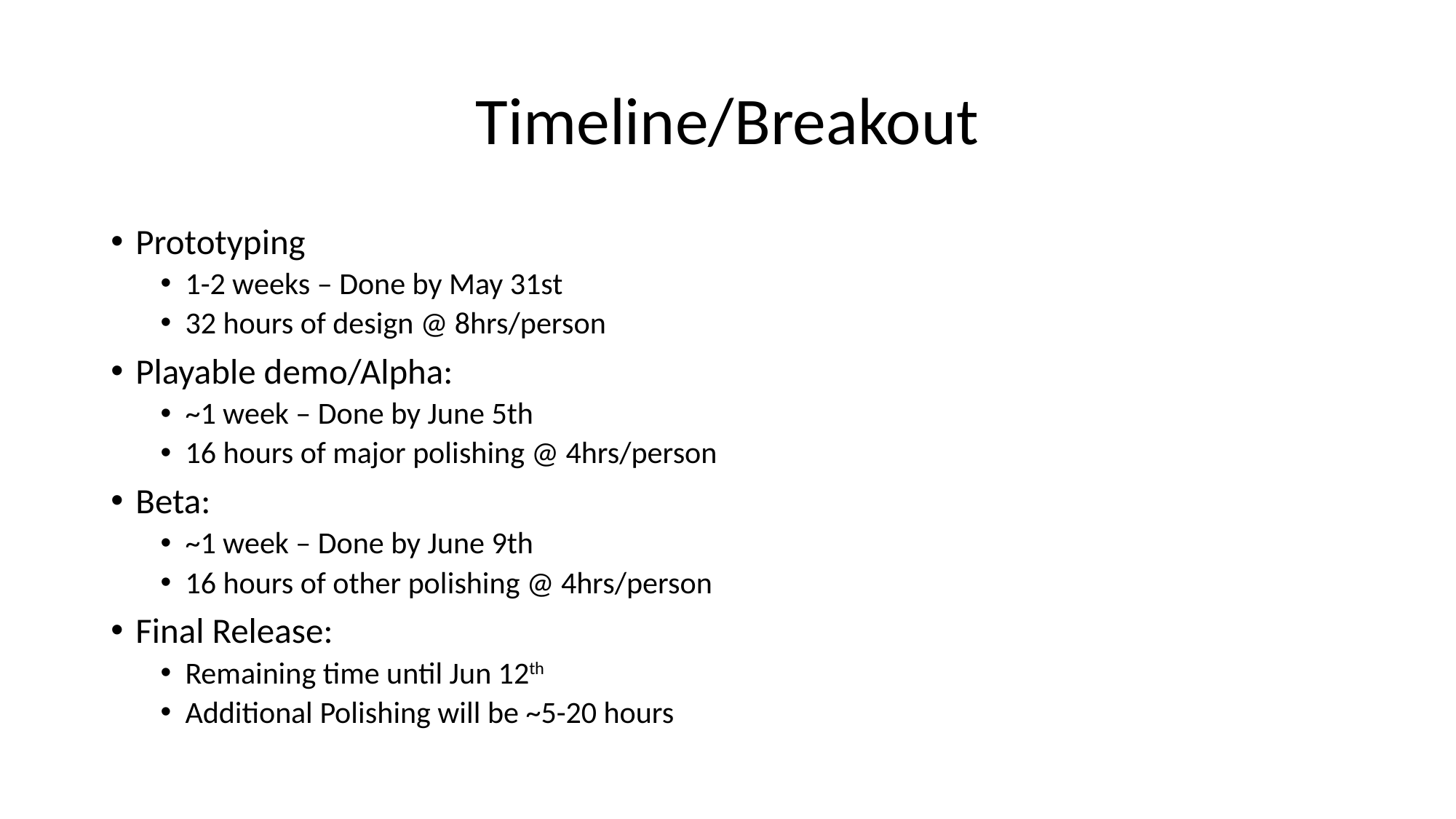

# Timeline/Breakout
Prototyping
1-2 weeks – Done by May 31st
32 hours of design @ 8hrs/person
Playable demo/Alpha:
~1 week – Done by June 5th
16 hours of major polishing @ 4hrs/person
Beta:
~1 week – Done by June 9th
16 hours of other polishing @ 4hrs/person
Final Release:
Remaining time until Jun 12th
Additional Polishing will be ~5-20 hours